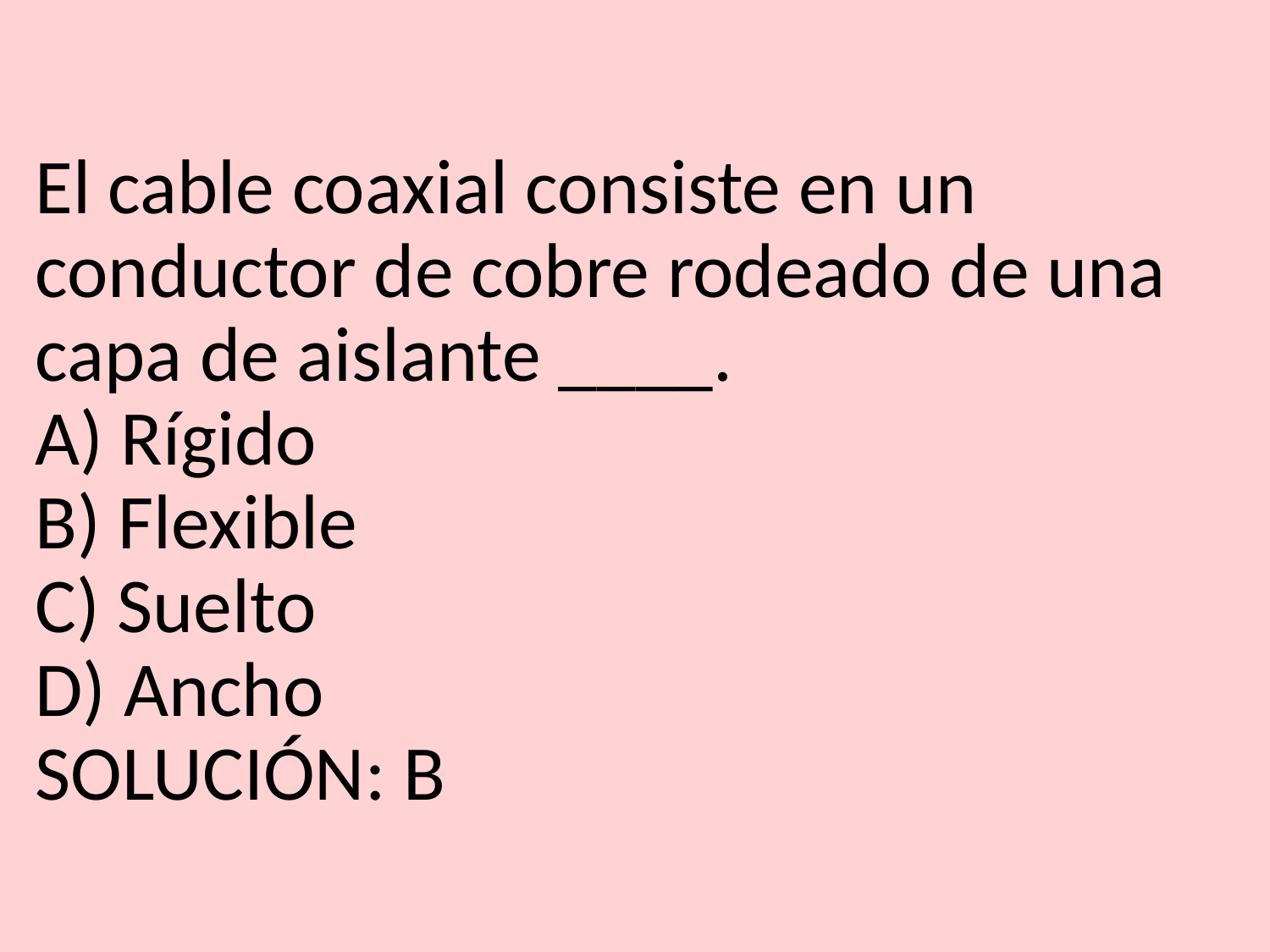

# El cable coaxial consiste en un conductor de cobre rodeado de una capa de aislante ____. A) Rígido B) Flexible C) Suelto D) Ancho SOLUCIÓN: B